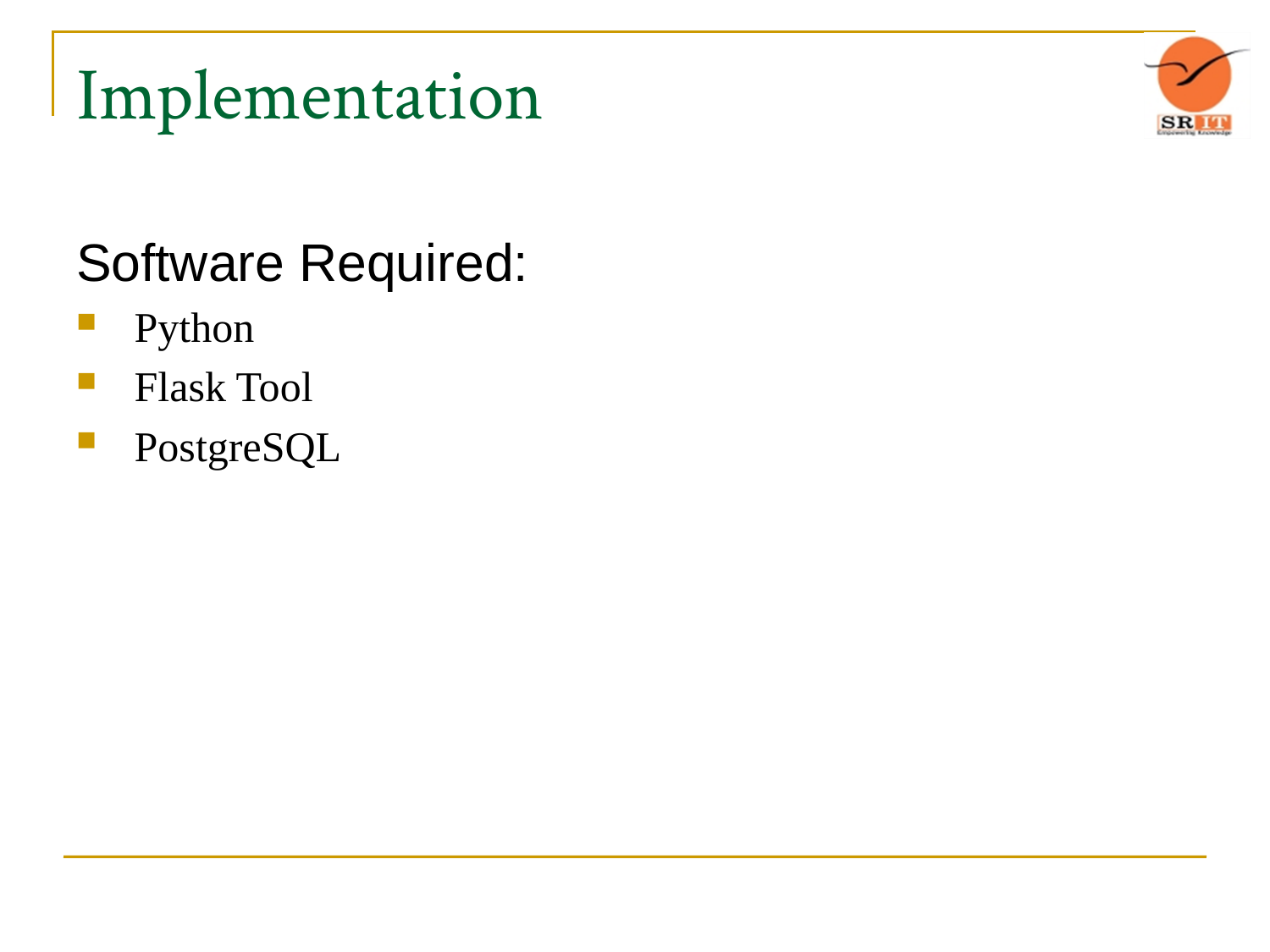

# Implementation
Software Required:
 Python
 Flask Tool
 PostgreSQL